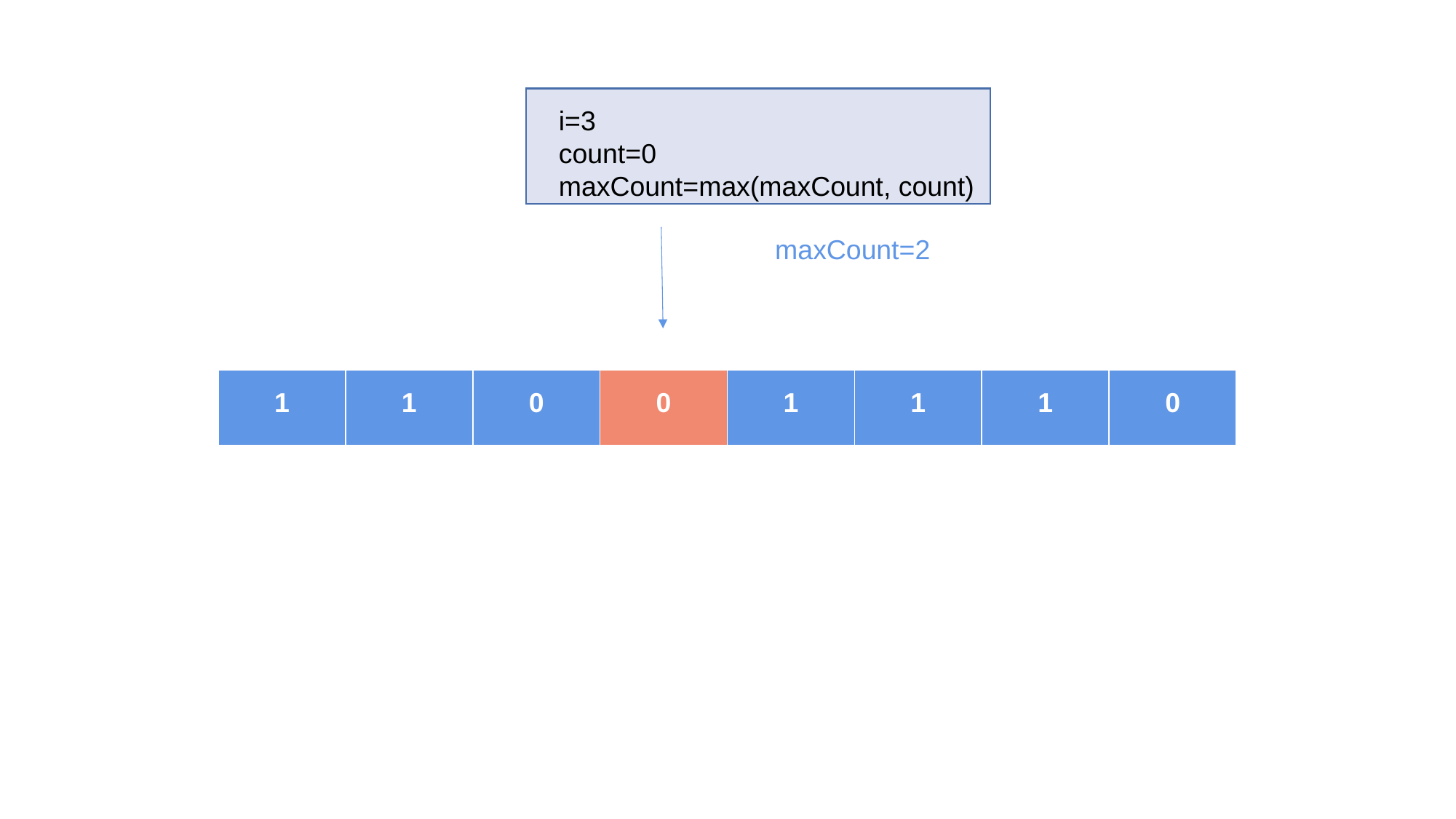

i=3
count=0
maxCount=max(maxCount, count)
maxCount=2

| 1 | 1 | 0 | 0 | 1 | 1 | 1 | 0 |
| --- | --- | --- | --- | --- | --- | --- | --- |